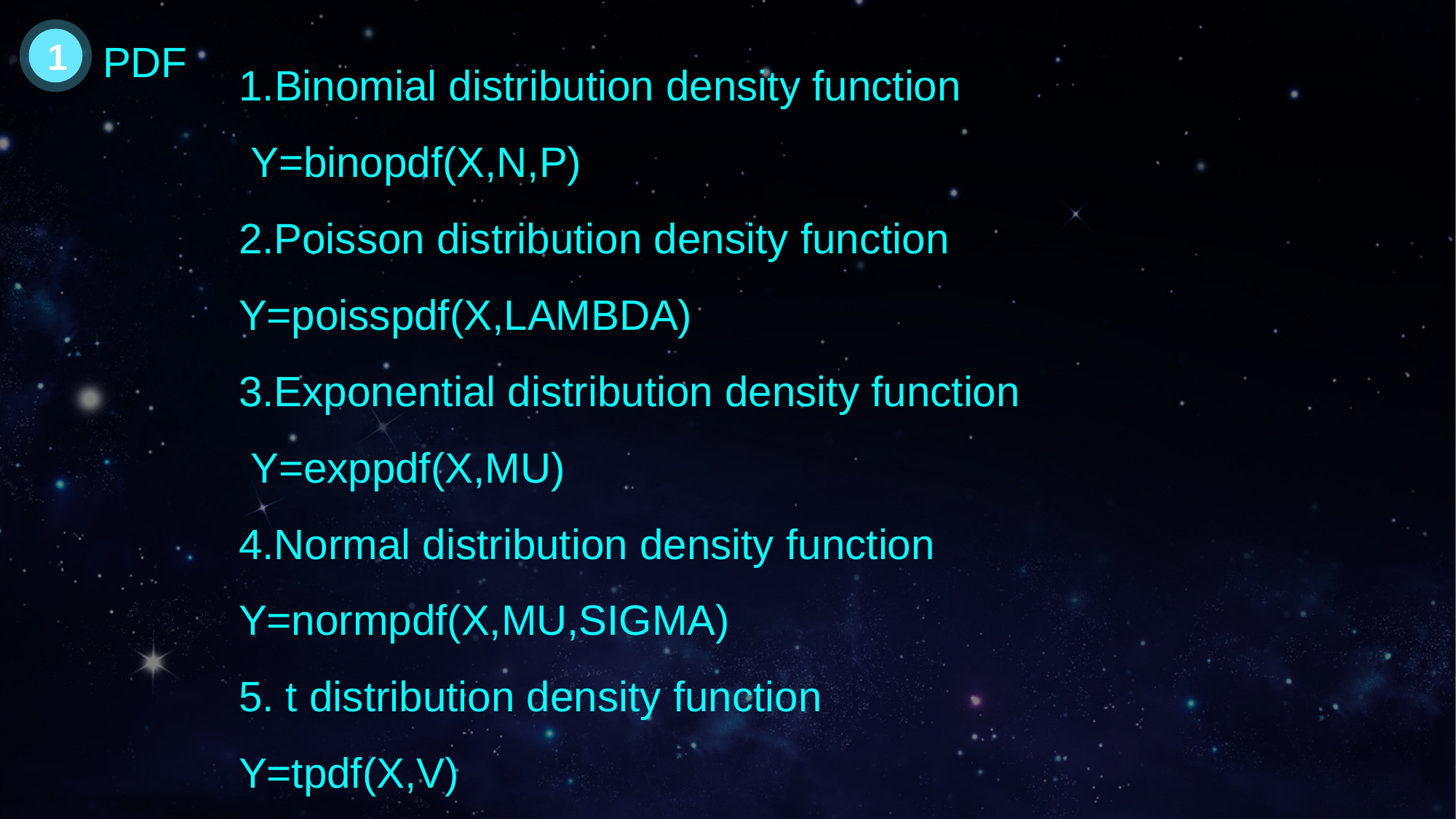

1
1.Binomial distribution density function
 Y=binopdf(X,N,P)
2.Poisson distribution density function        Y=poisspdf(X,LAMBDA)
3.Exponential distribution density function
 Y=exppdf(X,MU)
4.Normal distribution density function             Y=normpdf(X,MU,SIGMA)
5. t distribution density function
Y=tpdf(X,V)
PDF